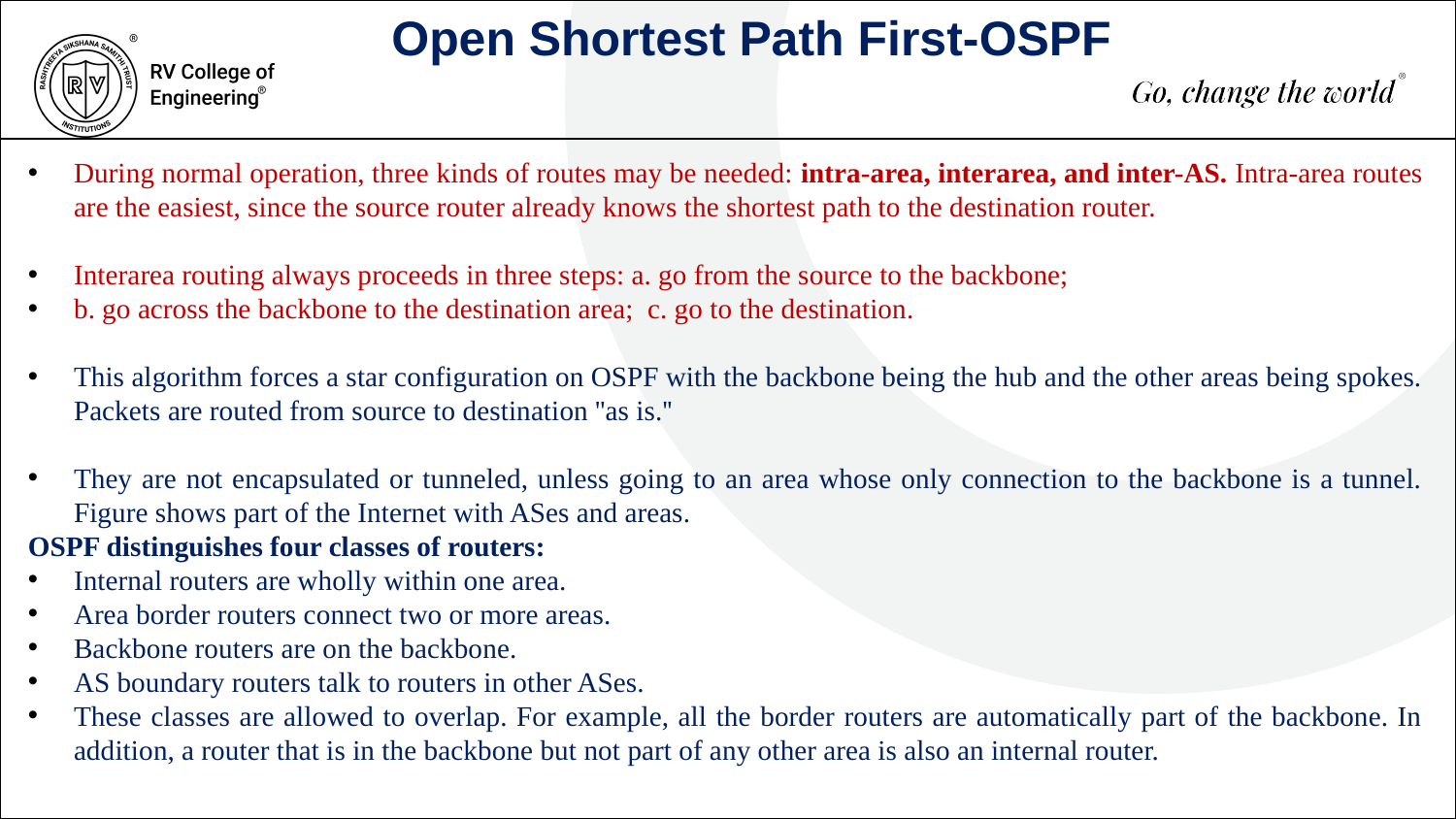

Open Shortest Path First-OSPF

During normal operation, three kinds of routes may be needed: intra-area, interarea, and inter-AS. Intra-area routes are the easiest, since the source router already knows the shortest path to the destination router.

Interarea routing always proceeds in three steps: a. go from the source to the backbone;
b. go across the backbone to the destination area;  c. go to the destination.

This algorithm forces a star configuration on OSPF with the backbone being the hub and the other areas being spokes. Packets are routed from source to destination ''as is.''

They are not encapsulated or tunneled, unless going to an area whose only connection to the backbone is a tunnel. Figure shows part of the Internet with ASes and areas.
OSPF distinguishes four classes of routers:
Internal routers are wholly within one area.
Area border routers connect two or more areas.
Backbone routers are on the backbone.
AS boundary routers talk to routers in other ASes.
These classes are allowed to overlap. For example, all the border routers are automatically part of the backbone. In addition, a router that is in the backbone but not part of any other area is also an internal router.